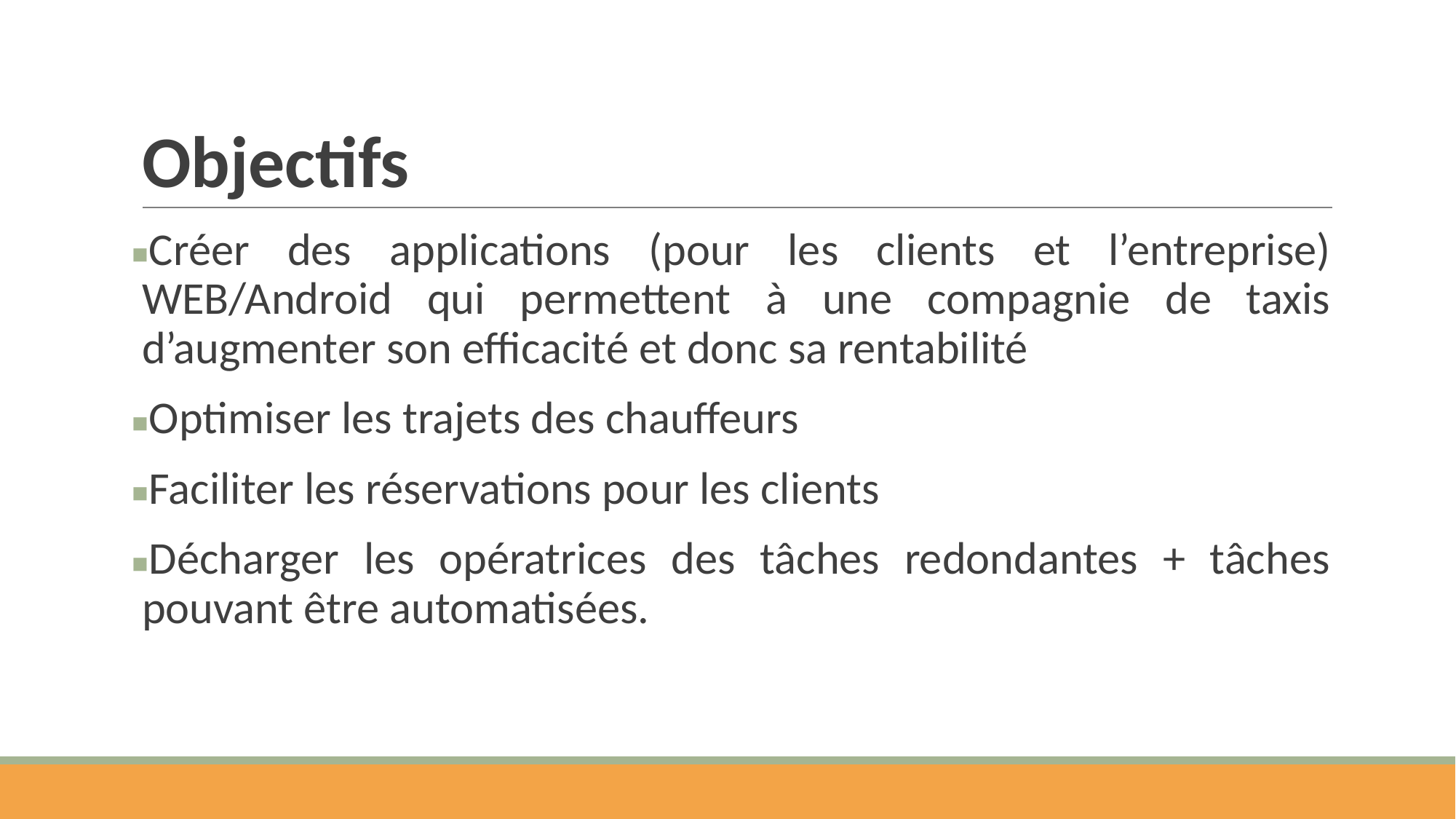

# Objectifs
Créer des applications (pour les clients et l’entreprise) WEB/Android qui permettent à une compagnie de taxis d’augmenter son efficacité et donc sa rentabilité
Optimiser les trajets des chauffeurs
Faciliter les réservations pour les clients
Décharger les opératrices des tâches redondantes + tâches pouvant être automatisées.